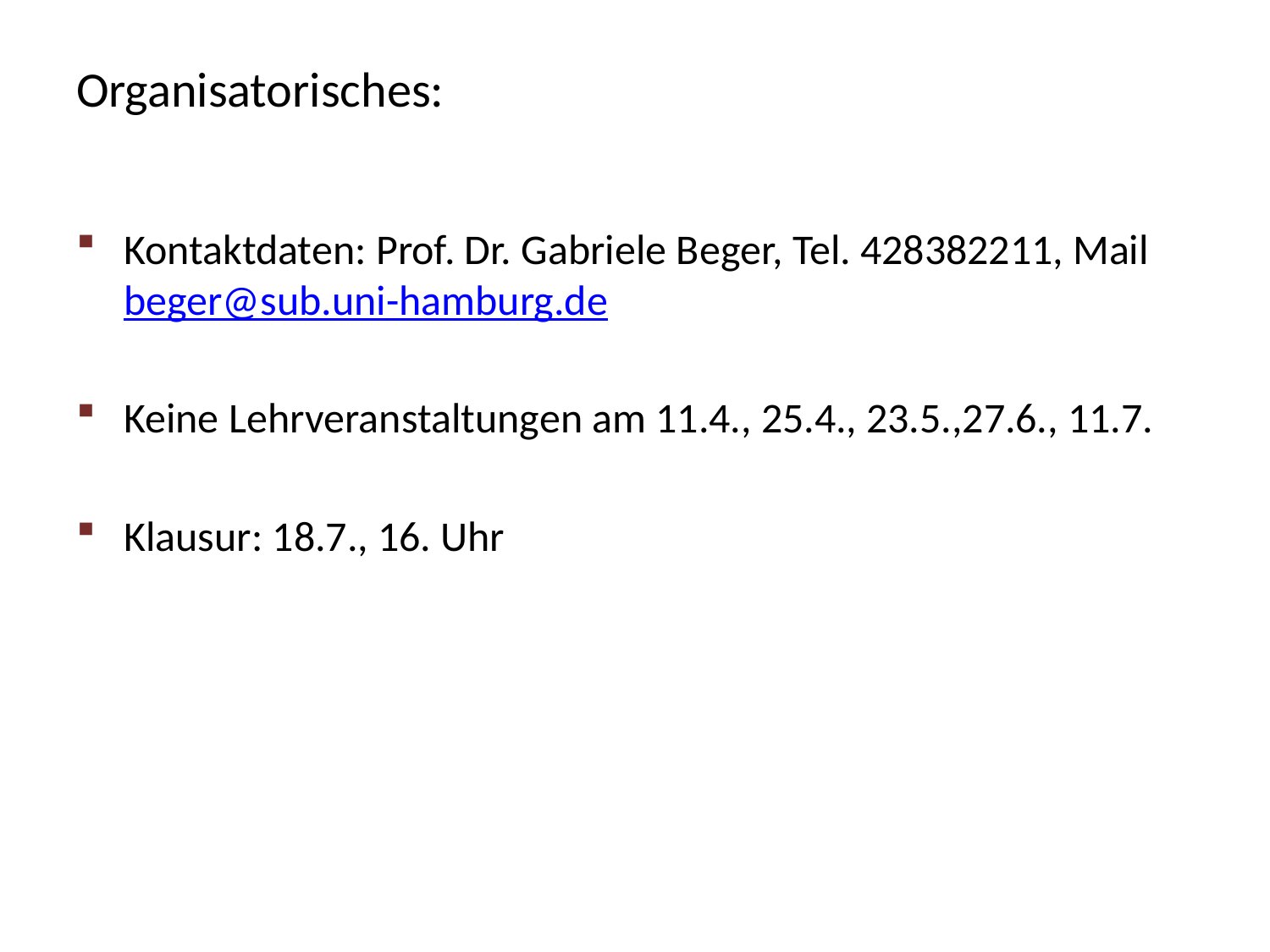

# Organisatorisches:

Kontaktdaten: Prof. Dr. Gabriele Beger, Tel. 428382211, Mail beger@sub.uni-hamburg.de

Keine Lehrveranstaltungen am 11.4., 25.4., 23.5.,27.6., 11.7.

Klausur: 18.7., 16. Uhr